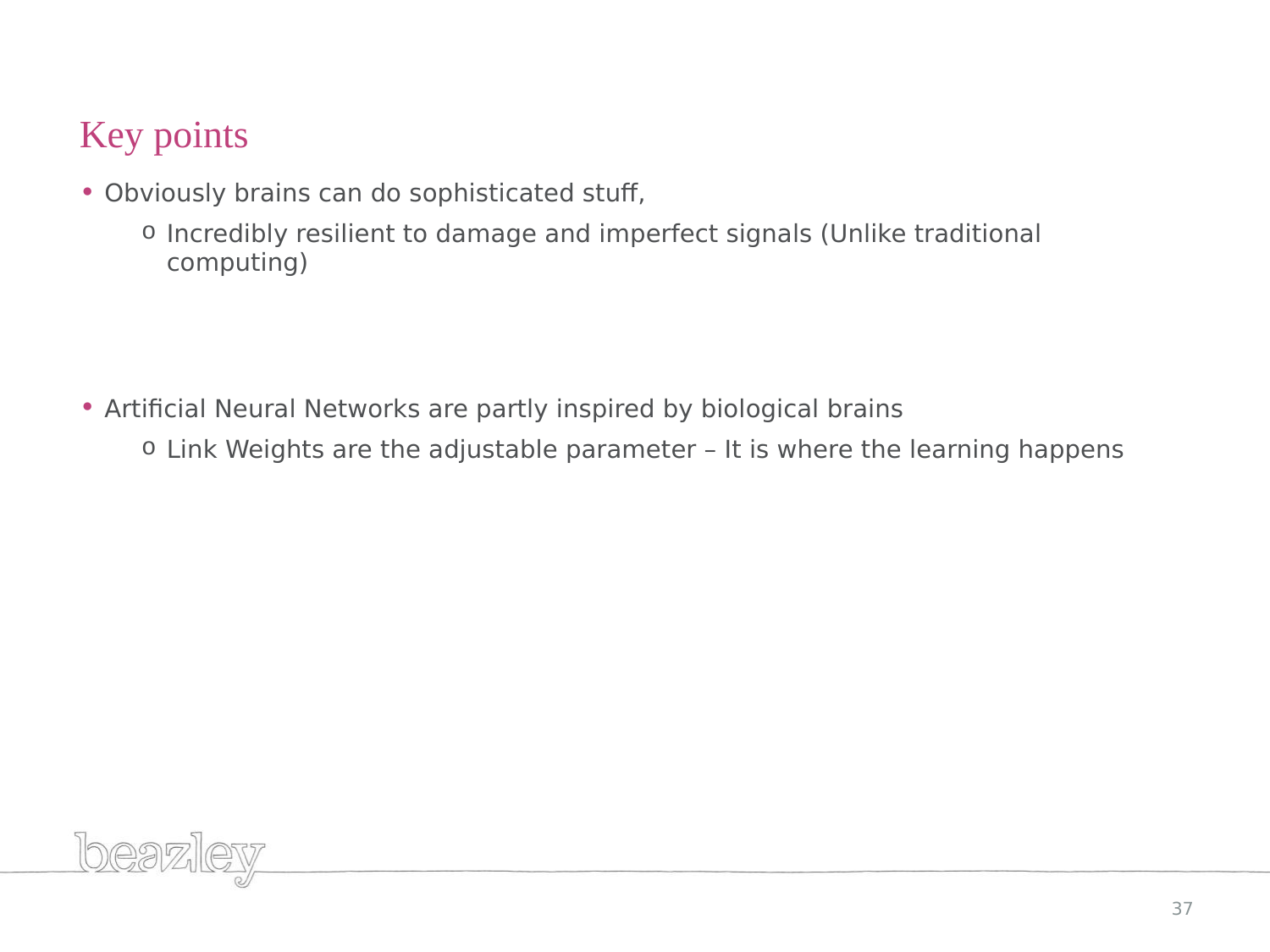

# Key points
Obviously brains can do sophisticated stuff,
Incredibly resilient to damage and imperfect signals (Unlike traditional computing)

Artificial Neural Networks are partly inspired by biological brains
Link Weights are the adjustable parameter – It is where the learning happens
37